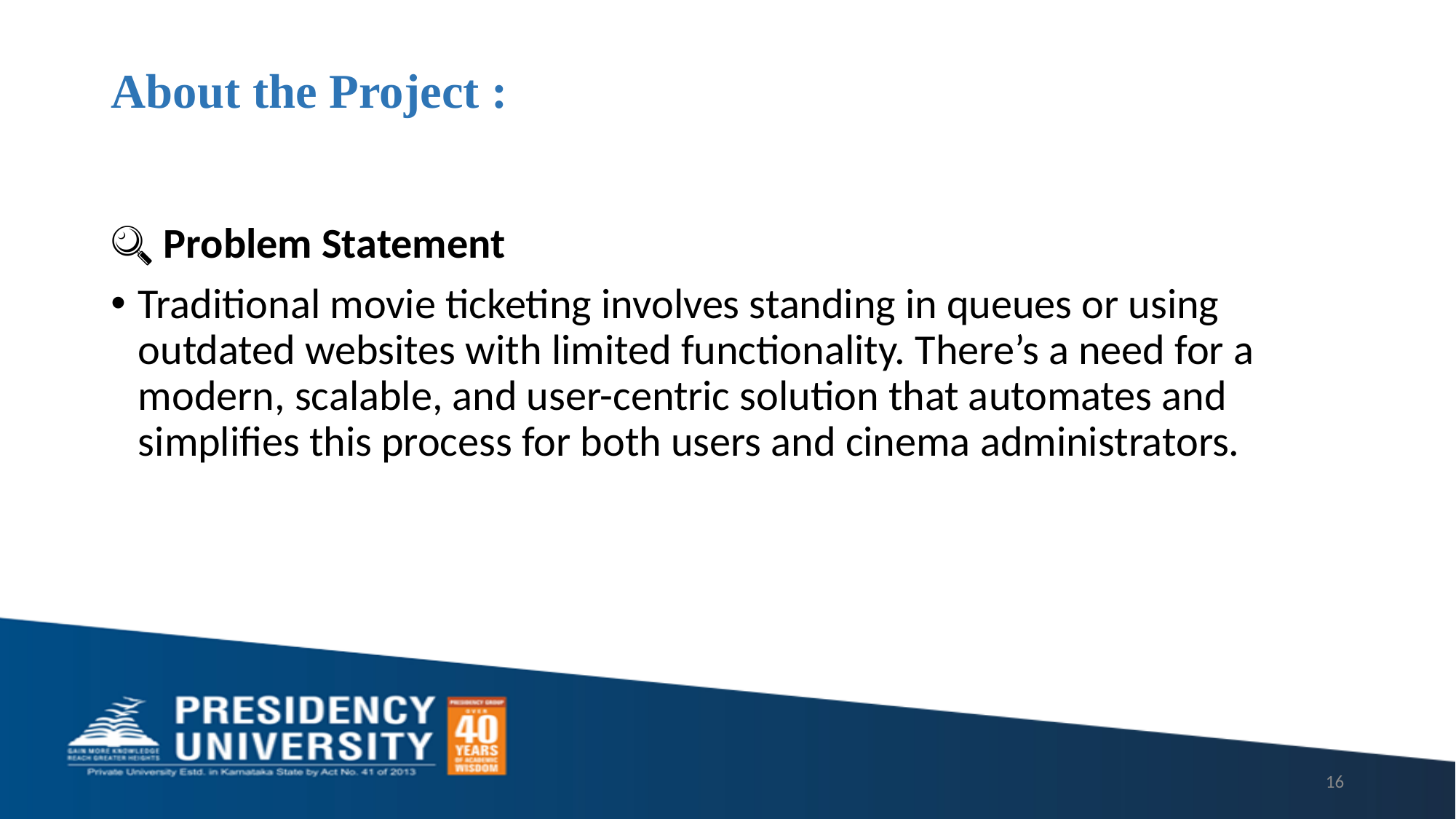

# About the Project :
🔍 Problem Statement
Traditional movie ticketing involves standing in queues or using outdated websites with limited functionality. There’s a need for a modern, scalable, and user-centric solution that automates and simplifies this process for both users and cinema administrators.

16